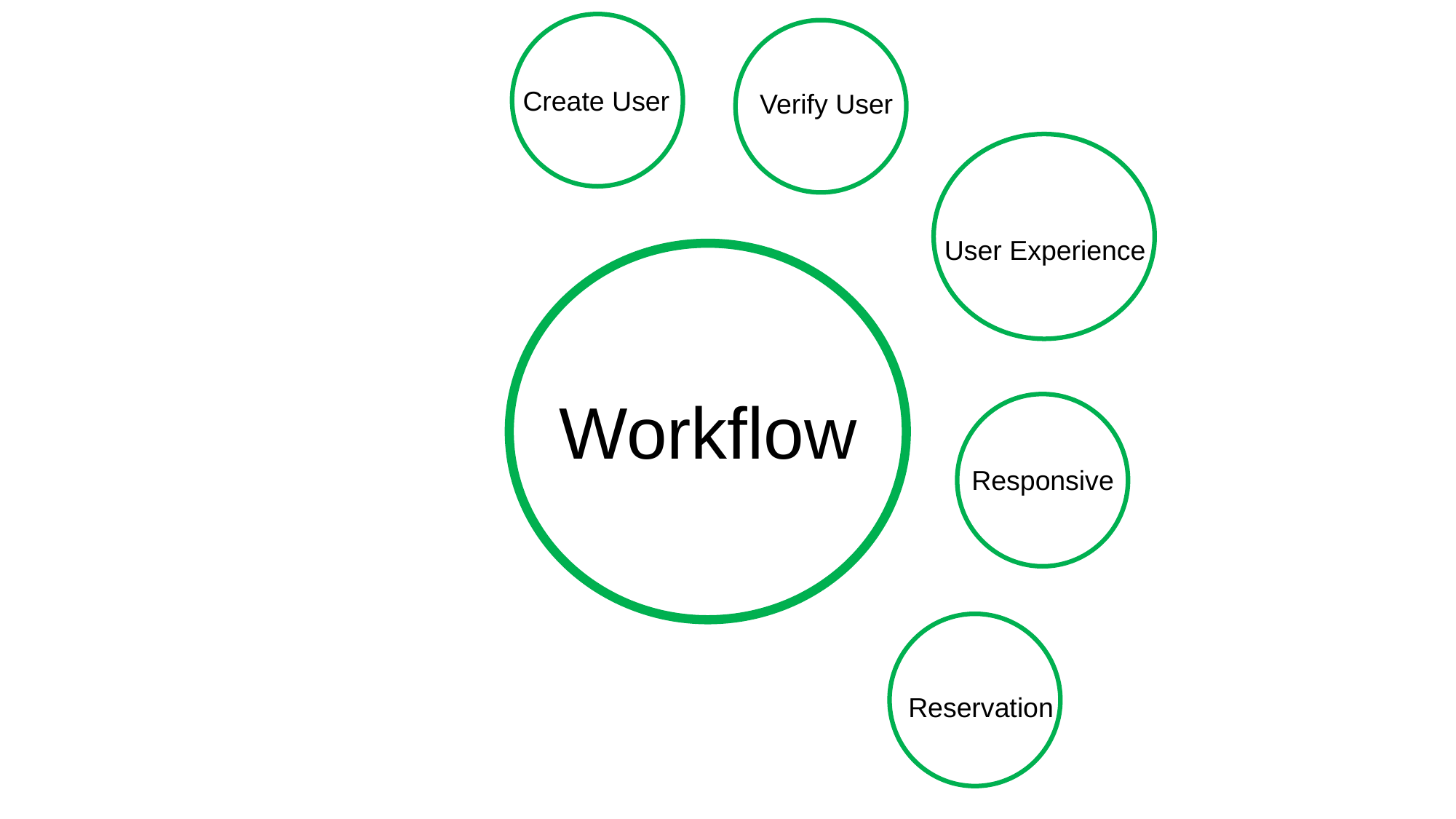

Create User

Verify User

User Experience

Workflow

Responsive

Reservation
#